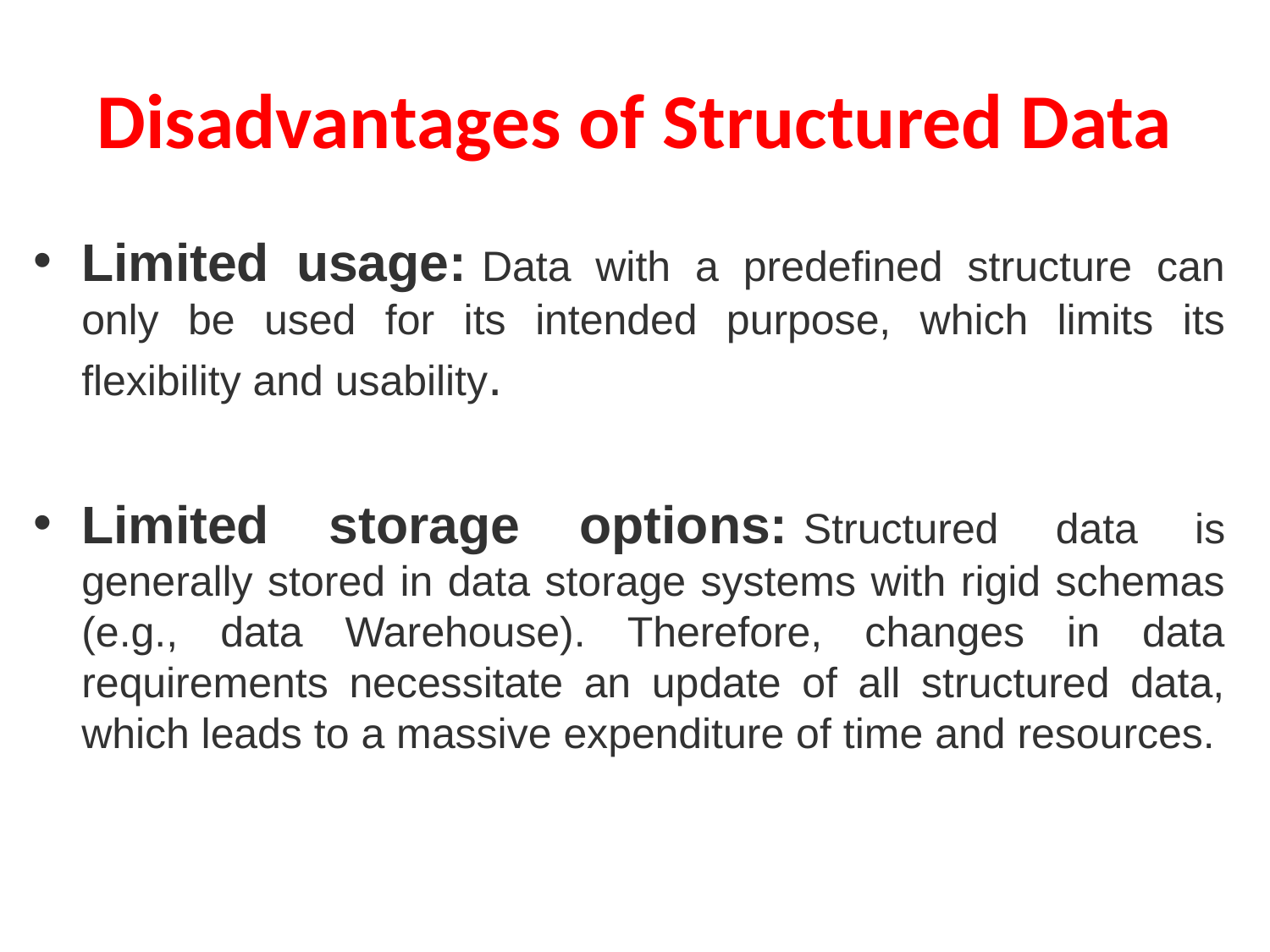

# Disadvantages of Structured Data
Limited usage: Data with a predefined structure can only be used for its intended purpose, which limits its flexibility and usability.

Limited storage options: Structured data is generally stored in data storage systems with rigid schemas (e.g., data Warehouse). Therefore, changes in data requirements necessitate an update of all structured data, which leads to a massive expenditure of time and resources.